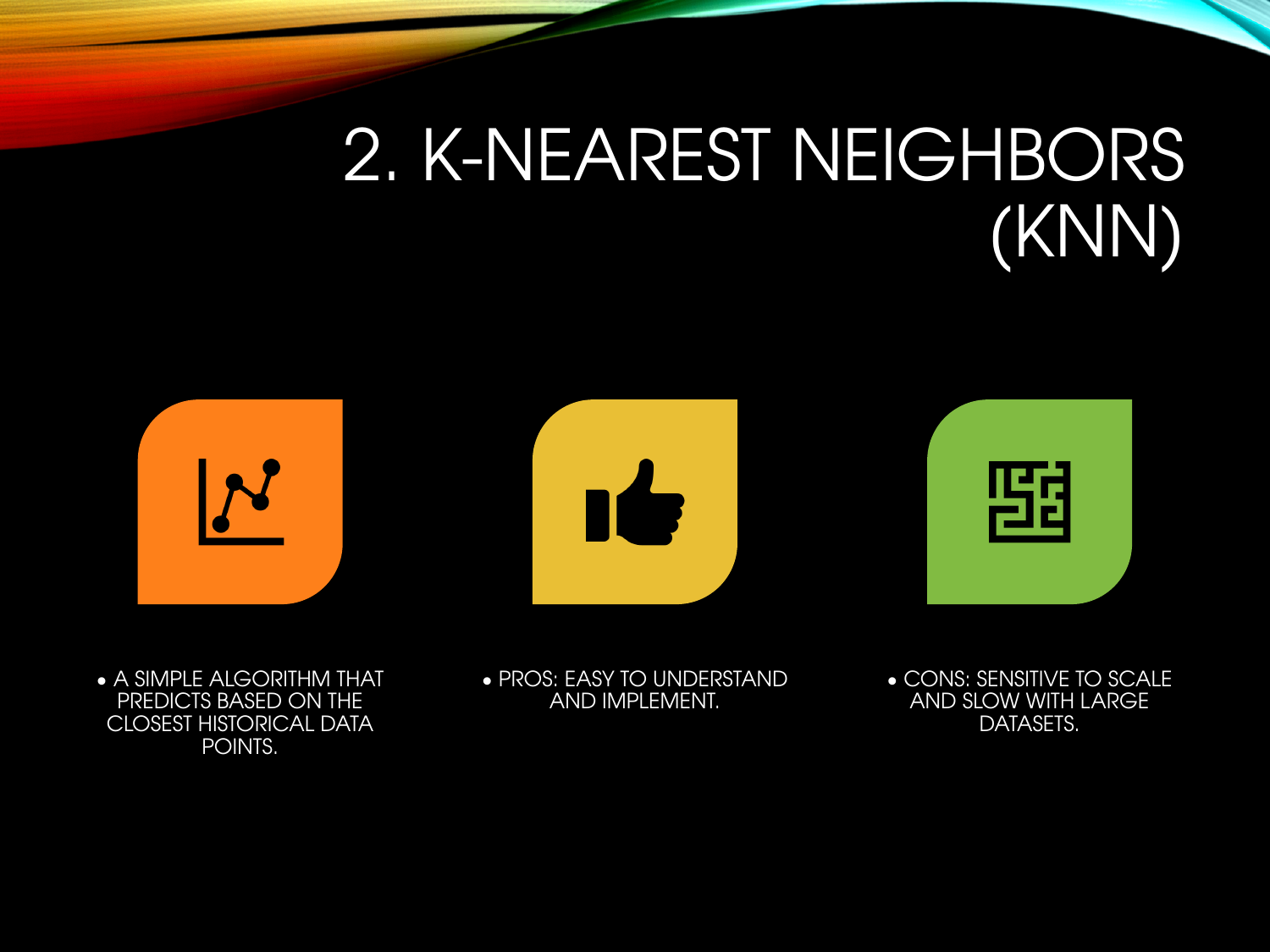

# 2. K-Nearest Neighbors (KNN)
• A simple algorithm that predicts based on the closest historical data points.
• Pros: Easy to understand and implement.
• Cons: Sensitive to scale and slow with large datasets.